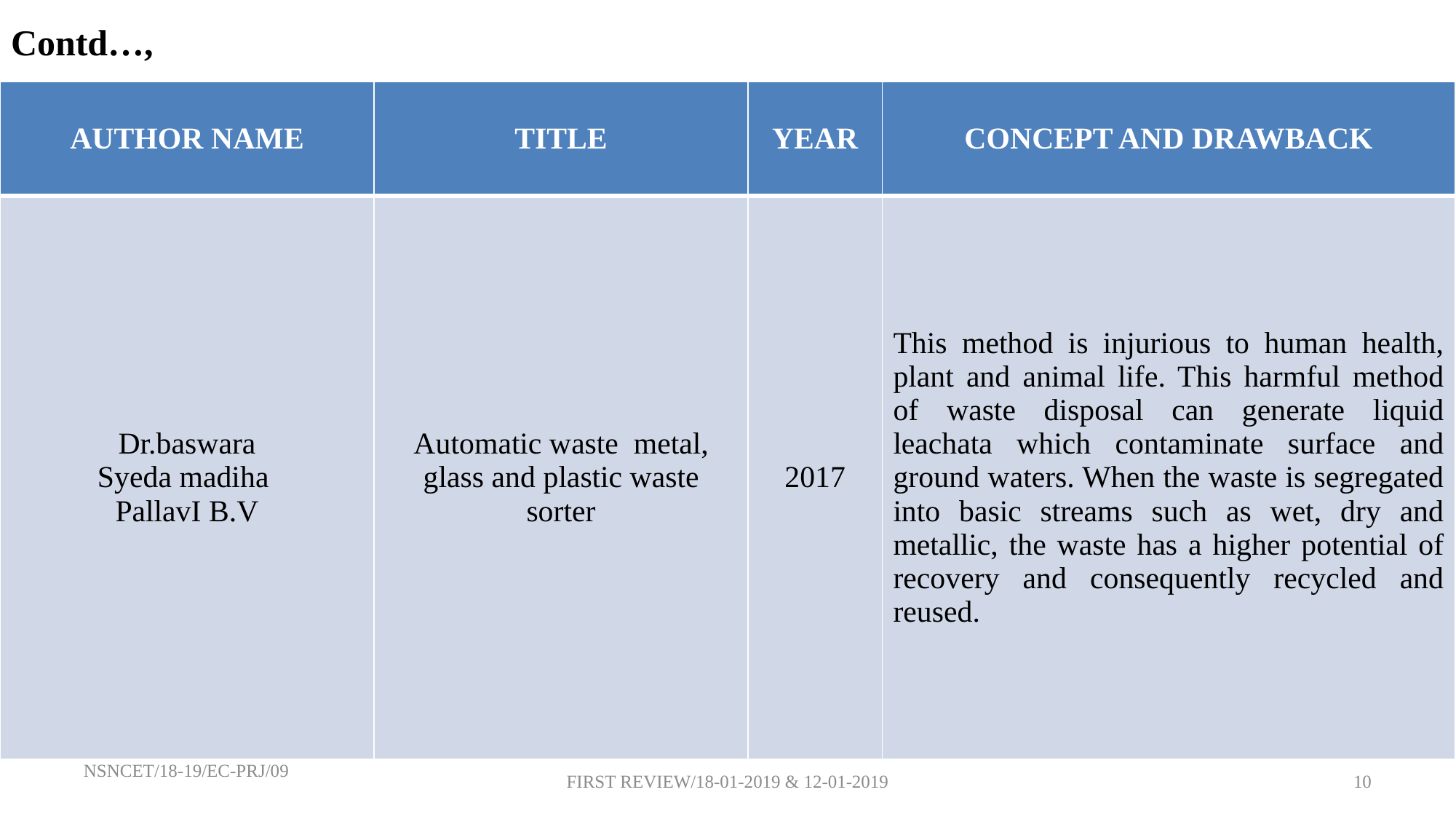

Contd…,
| AUTHOR NAME | TITLE | YEAR | CONCEPT AND DRAWBACK |
| --- | --- | --- | --- |
| Dr.baswara Syeda madiha PallavI B.V | Automatic waste metal, glass and plastic waste sorter | 2017 | This method is injurious to human health, plant and animal life. This harmful method of waste disposal can generate liquid leachata which contaminate surface and ground waters. When the waste is segregated into basic streams such as wet, dry and metallic, the waste has a higher potential of recovery and consequently recycled and reused. |
NSNCET/18-19/EC-PRJ/09
FIRST REVIEW/18-01-2019 & 12-01-2019
10